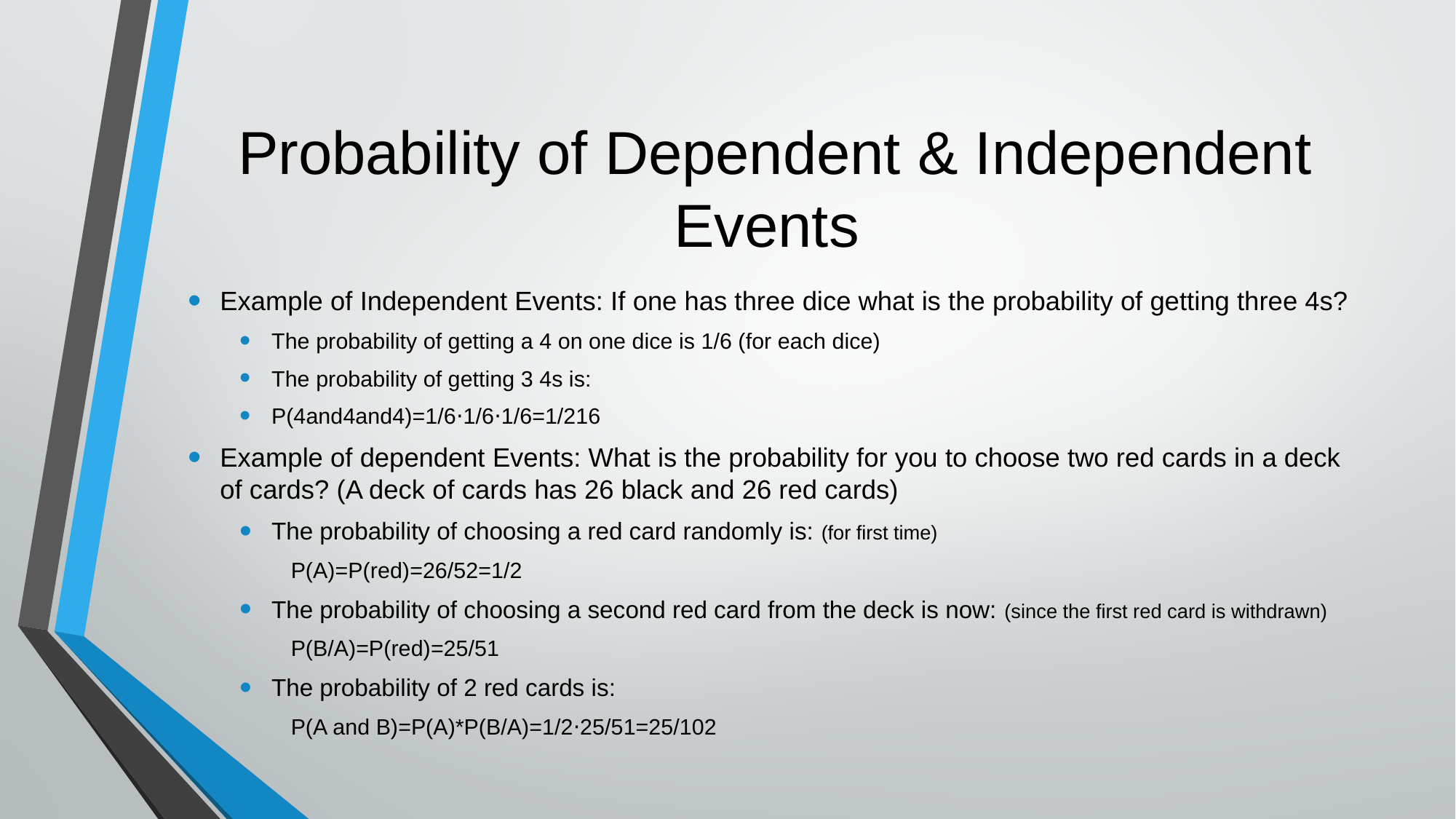

# Probability of Dependent & Independent Events
Example of Independent Events: If one has three dice what is the probability of getting three 4s?
The probability of getting a 4 on one dice is 1/6 (for each dice)
The probability of getting 3 4s is:
P(4and4and4)=1/6⋅1/6⋅1/6=1/216
Example of dependent Events: What is the probability for you to choose two red cards in a deck of cards? (A deck of cards has 26 black and 26 red cards)
The probability of choosing a red card randomly is: (for first time)
		P(A)=P(red)=26/52=1/2
The probability of choosing a second red card from the deck is now: (since the first red card is withdrawn)
		P(B/A)=P(red)=25/51
The probability of 2 red cards is:
		P(A and B)=P(A)*P(B/A)=1/2⋅25/51=25/102